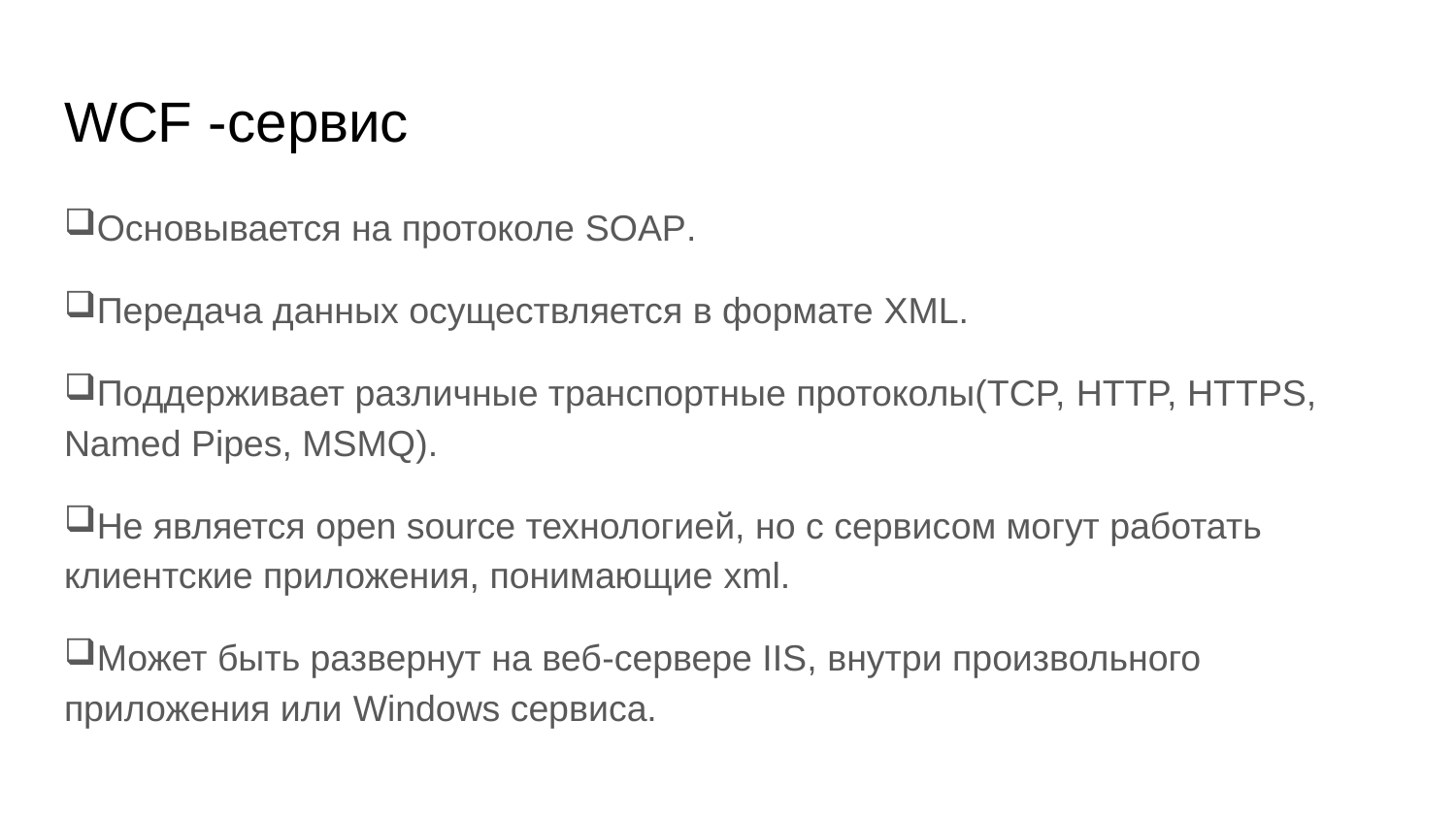

# WCF -сервис
Основывается на протоколе SOAP.
Передача данных осуществляется в формате XML.
Поддерживает различные транспортные протоколы(TCP, HTTP, HTTPS, Named Pipes, MSMQ).
Не является open source технологией, но с сервисом могут работать клиентские приложения, понимающие xml.
Может быть развернут на веб-сервере IIS, внутри произвольного приложения или Windows сервиса.